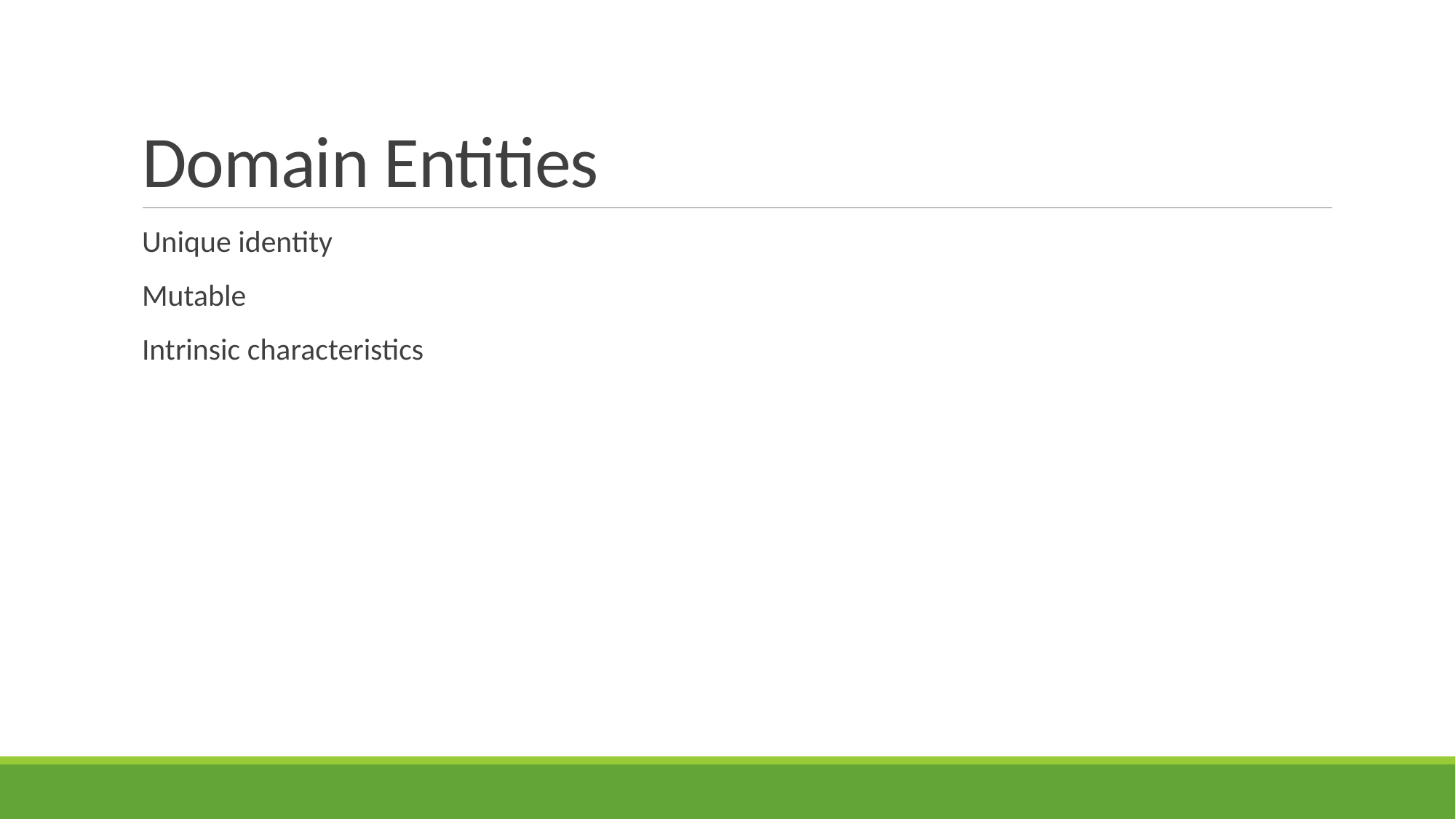

# Domain Entities
Unique identity
Mutable
Intrinsic characteristics